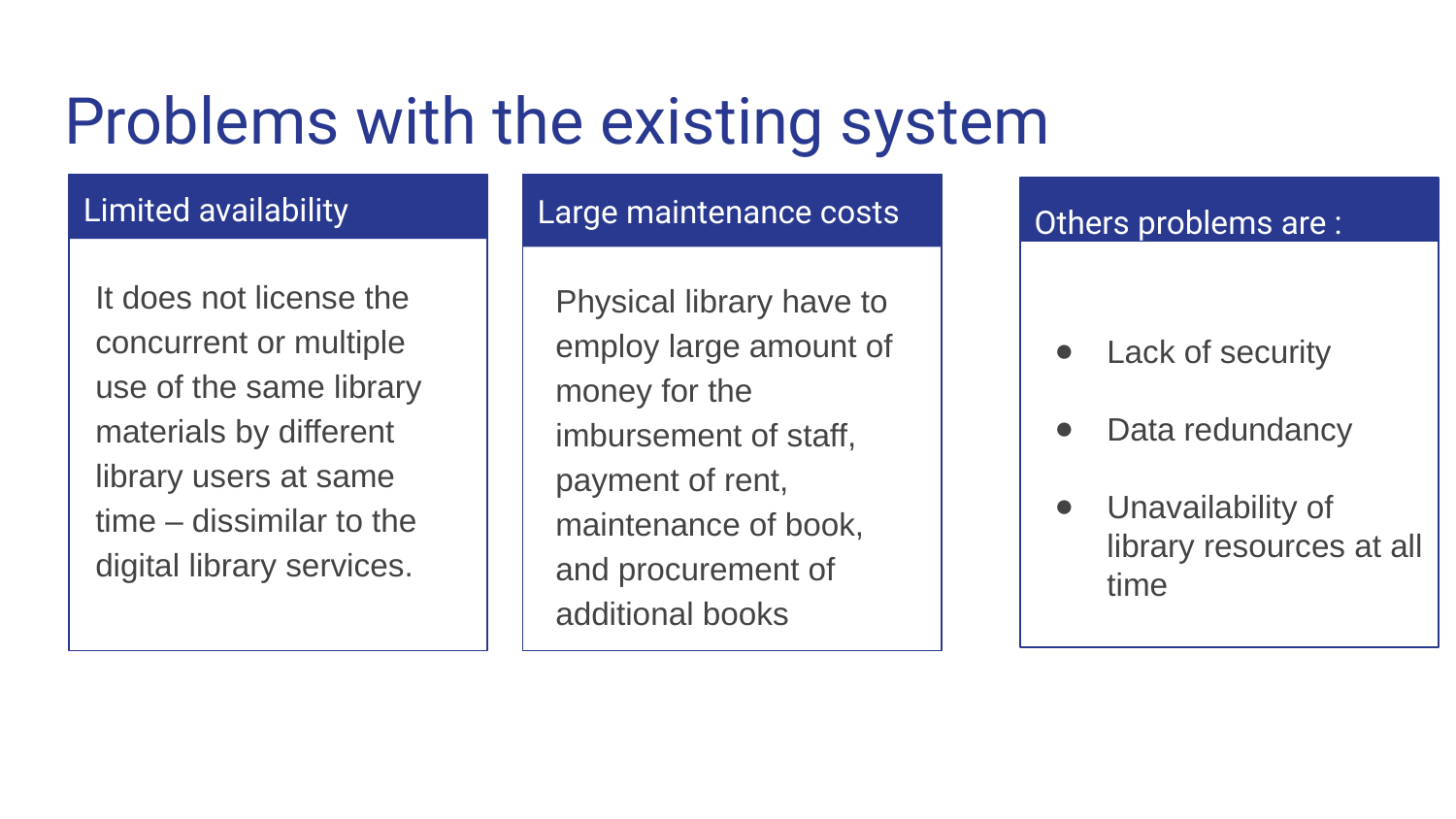

# Problems with the existing system

Limited availability
Large maintenance costs

Others problems are :

Lack of security

Data redundancy

Unavailability of       library resources at all time

It does not license the concurrent or multiple use of the same library materials by different library users at same time – dissimilar to the digital library services.
Physical library have to employ large amount of money for the imbursement of staff, payment of rent, maintenance of book, and procurement of additional books